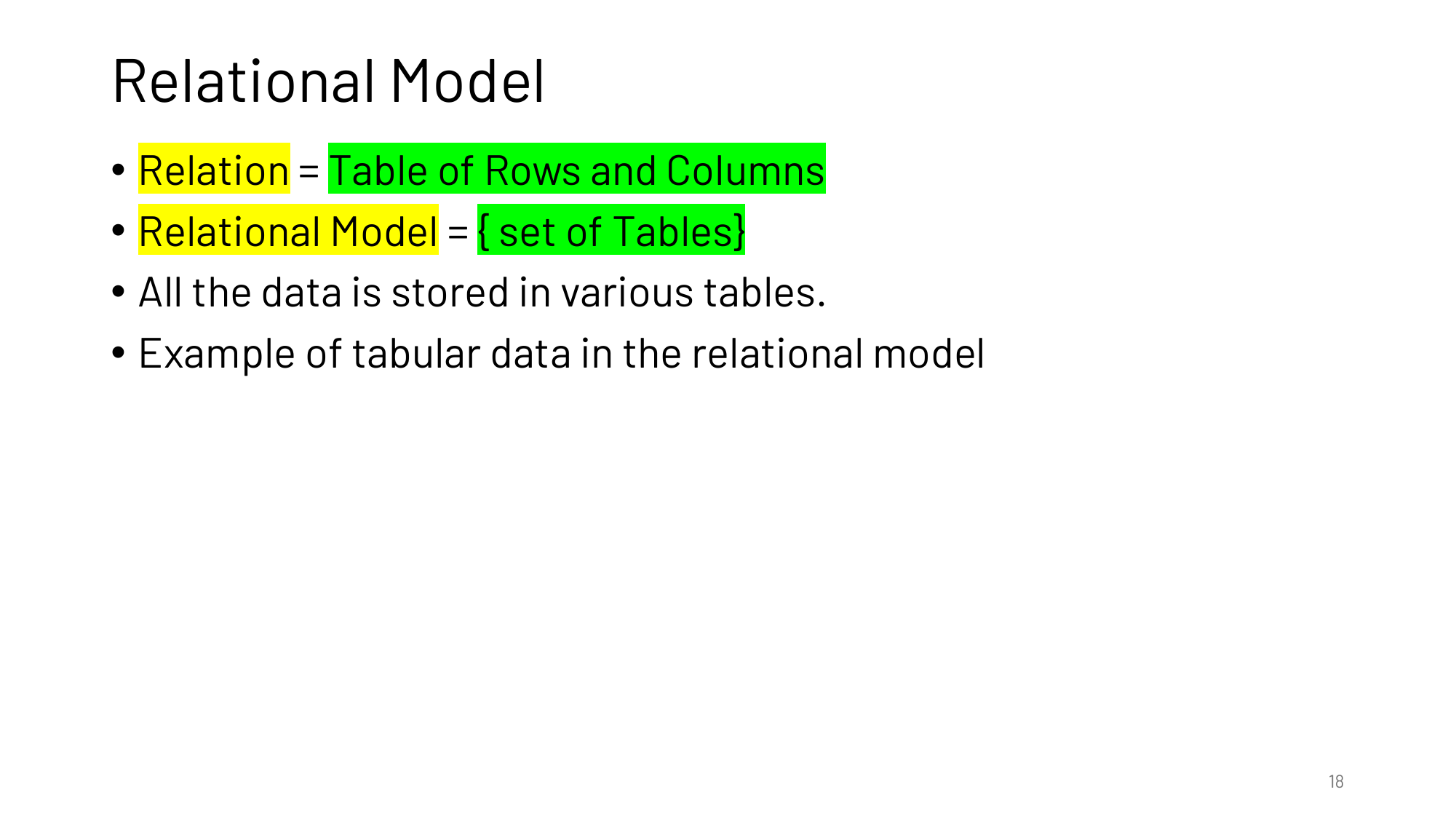

# Relational Model
Relation = Table of Rows and Columns
Relational Model = { set of Tables}
All the data is stored in various tables.
Example of tabular data in the relational model

18